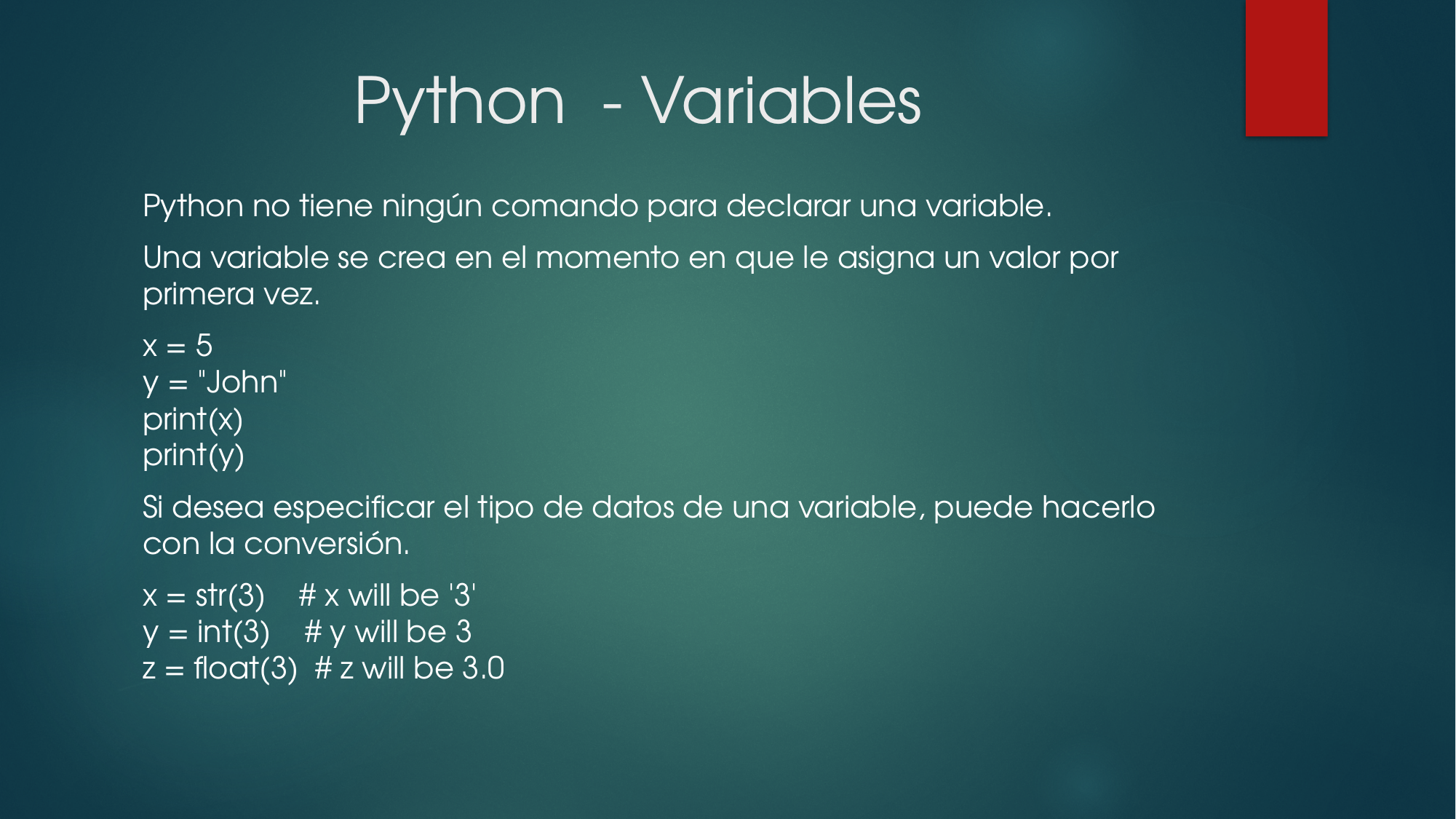

# Python  - Variables
Python no tiene ningún comando para declarar una variable.
Una variable se crea en el momento en que le asigna un valor por primera vez.
x = 5
y = "John"
print(x)
print(y)
Si desea especificar el tipo de datos de una variable, puede hacerlo con la conversión.
x = str(3)    # x will be '3'
y = int(3)    # y will be 3
z = float(3)  # z will be 3.0